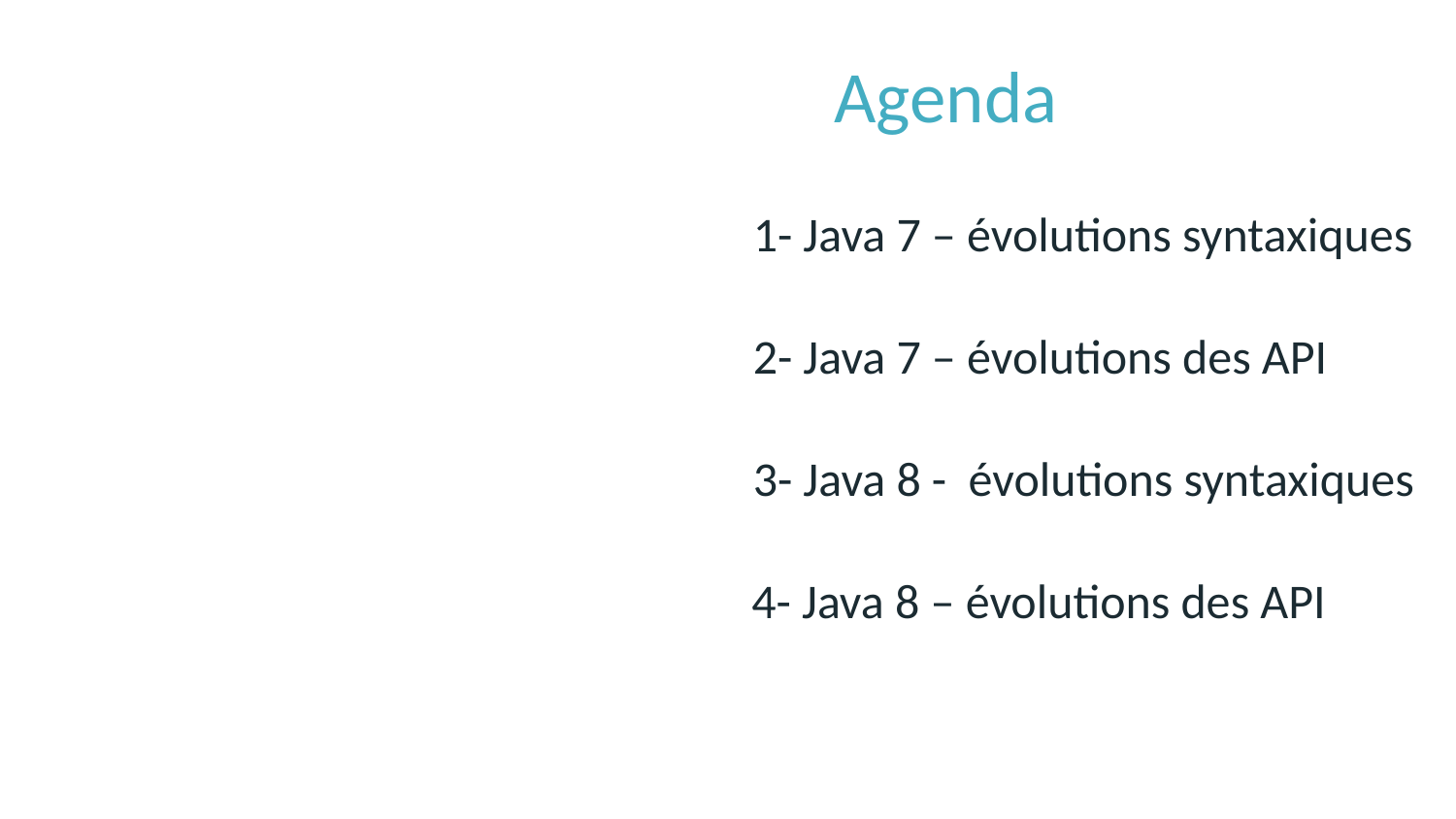

1- Java 7 – évolutions syntaxiques
2- Java 7 – évolutions des API
3- Java 8 -  évolutions syntaxiques
4- Java 8 – évolutions des API